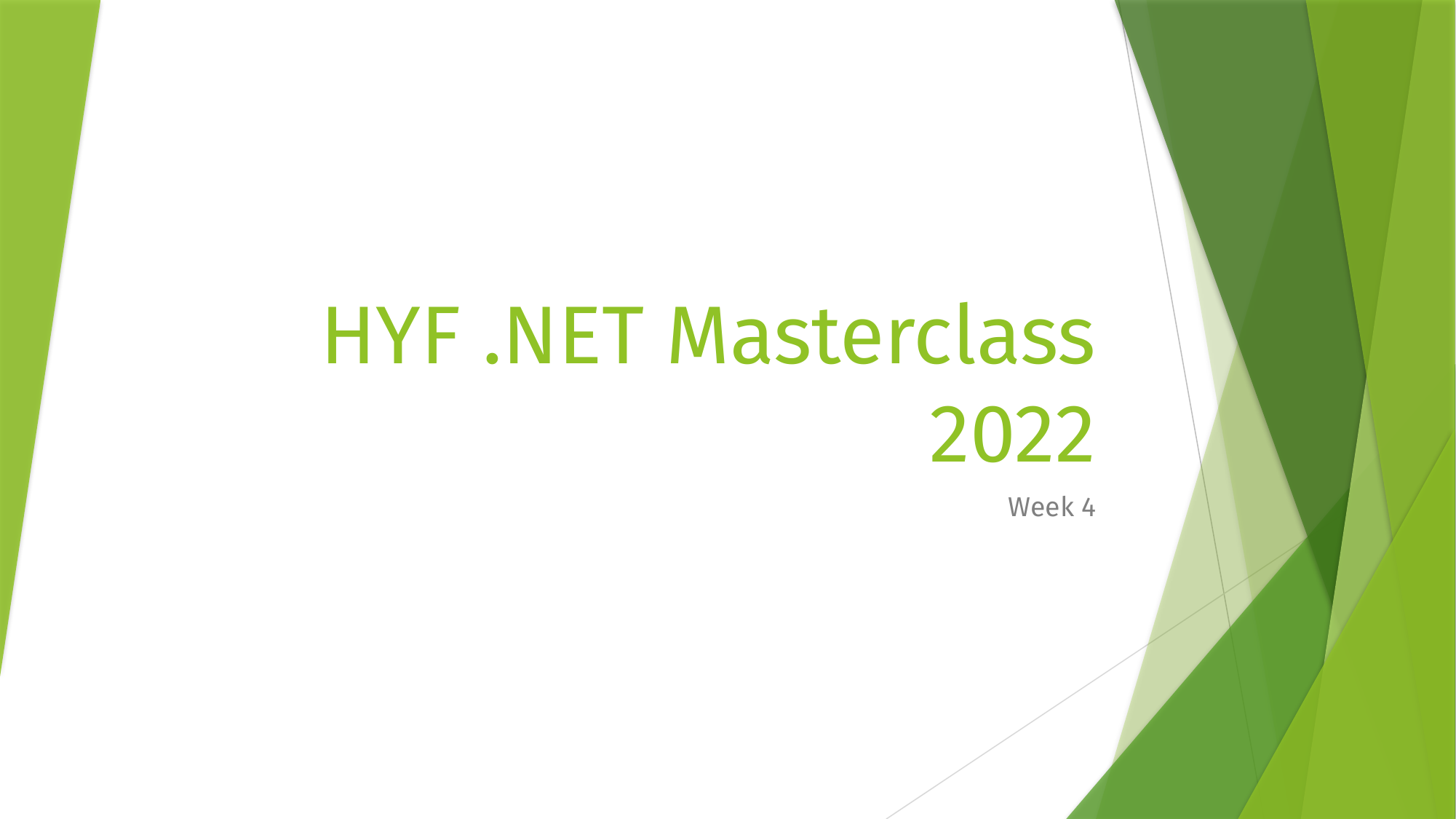

# HYF .NET Masterclass 2022
Week 4